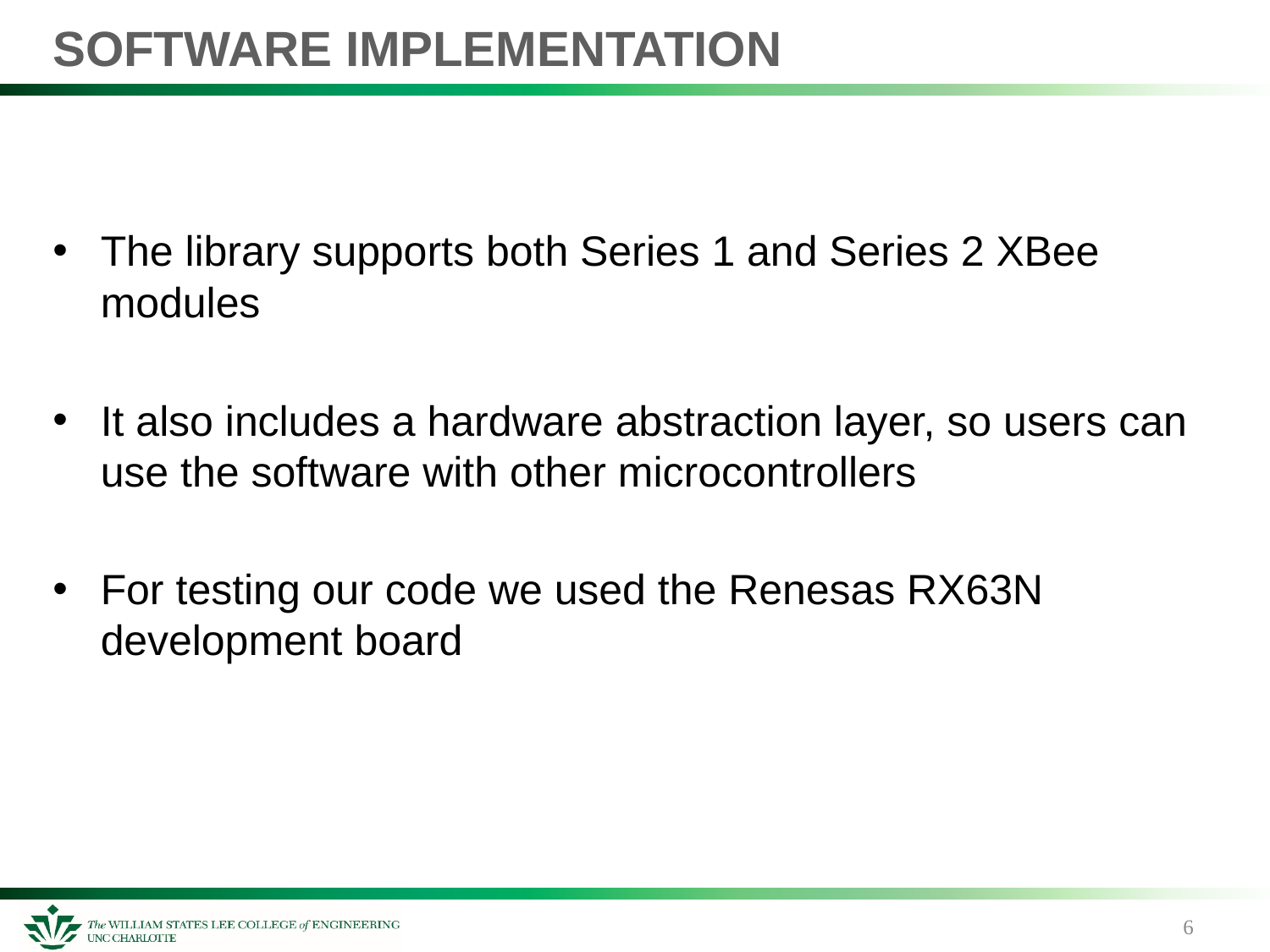

# SOFTWARE IMPLEMENTATION

The library supports both Series 1 and Series 2 XBee modules

It also includes a hardware abstraction layer, so users can use the software with other microcontrollers

For testing our code we used the Renesas RX63N development board
6